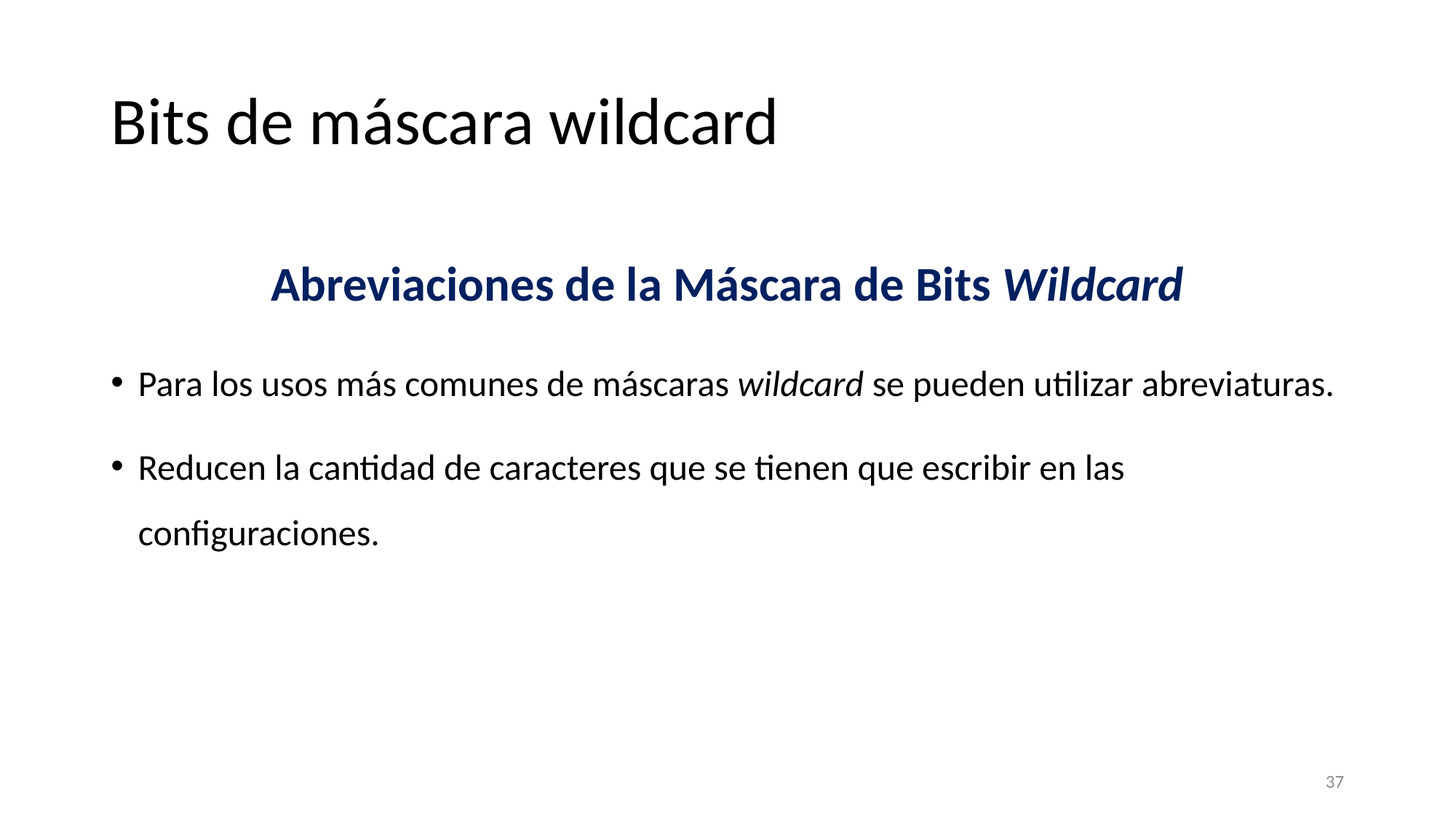

# Bits de máscara wildcard
Abreviaciones de la Máscara de Bits Wildcard
Para los usos más comunes de máscaras wildcard se pueden utilizar abreviaturas.
Reducen la cantidad de caracteres que se tienen que escribir en las configuraciones.
37